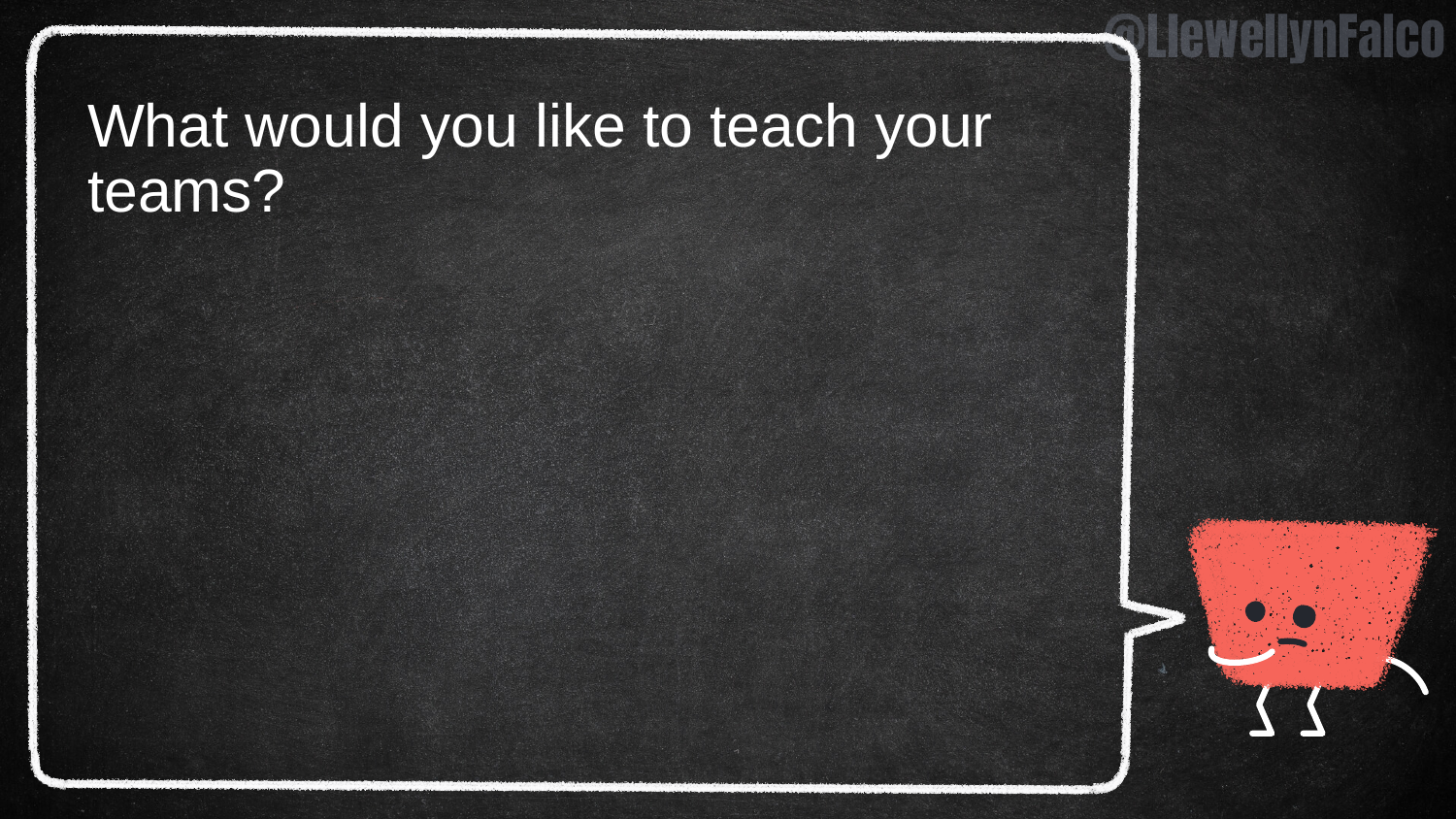

# What would you like to teach your teams?